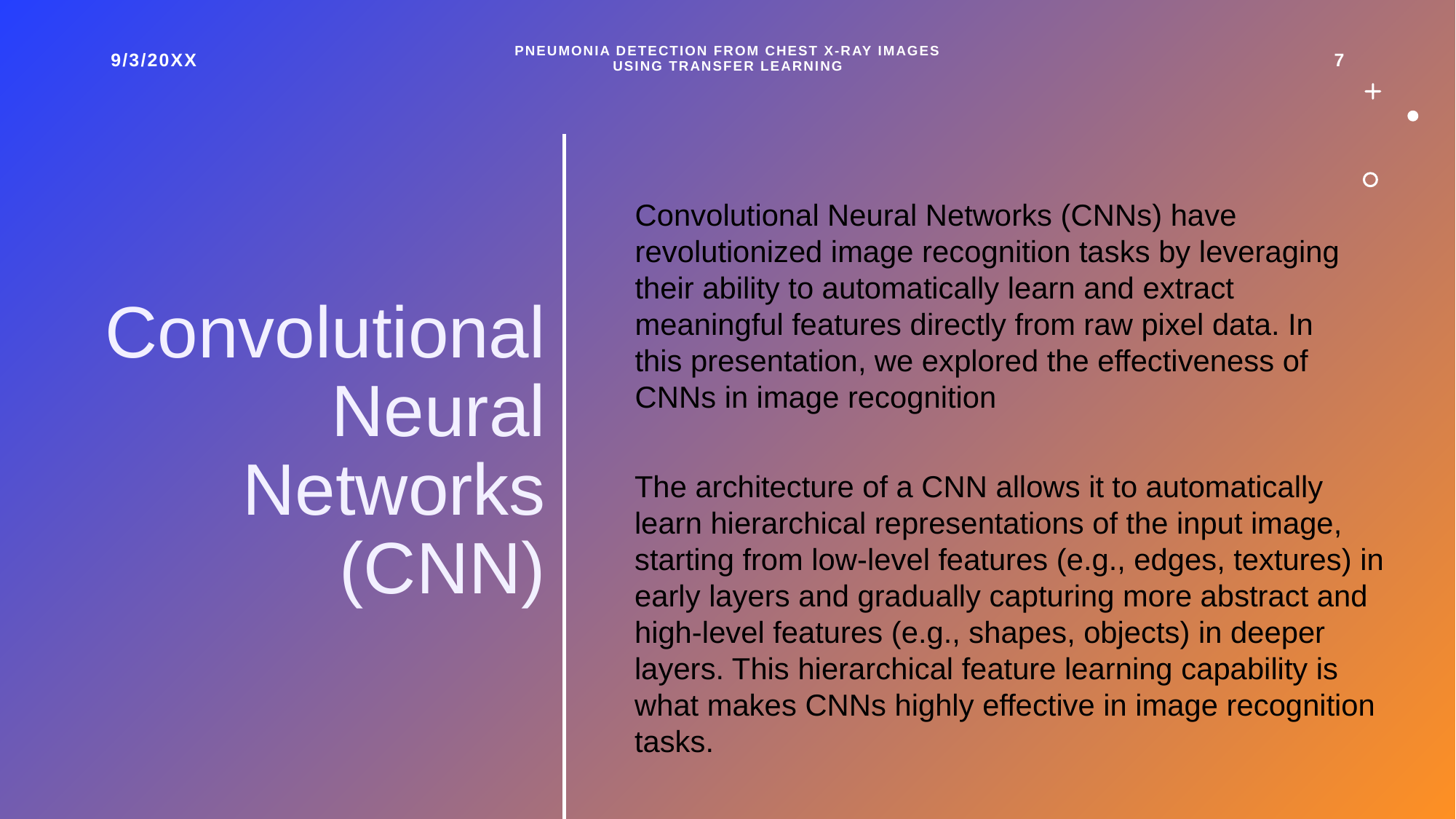

9/3/20XX
Pneumonia Detection from Chest X-ray Images using Transfer Learning
7

# Convolutional Neural Networks (CNN)

Convolutional Neural Networks (CNNs) have revolutionized image recognition tasks by leveraging their ability to automatically learn and extract meaningful features directly from raw pixel data. In this presentation, we explored the effectiveness of CNNs in image recognition
The architecture of a CNN allows it to automatically learn hierarchical representations of the input image, starting from low-level features (e.g., edges, textures) in early layers and gradually capturing more abstract and high-level features (e.g., shapes, objects) in deeper layers. This hierarchical feature learning capability is what makes CNNs highly effective in image recognition tasks.